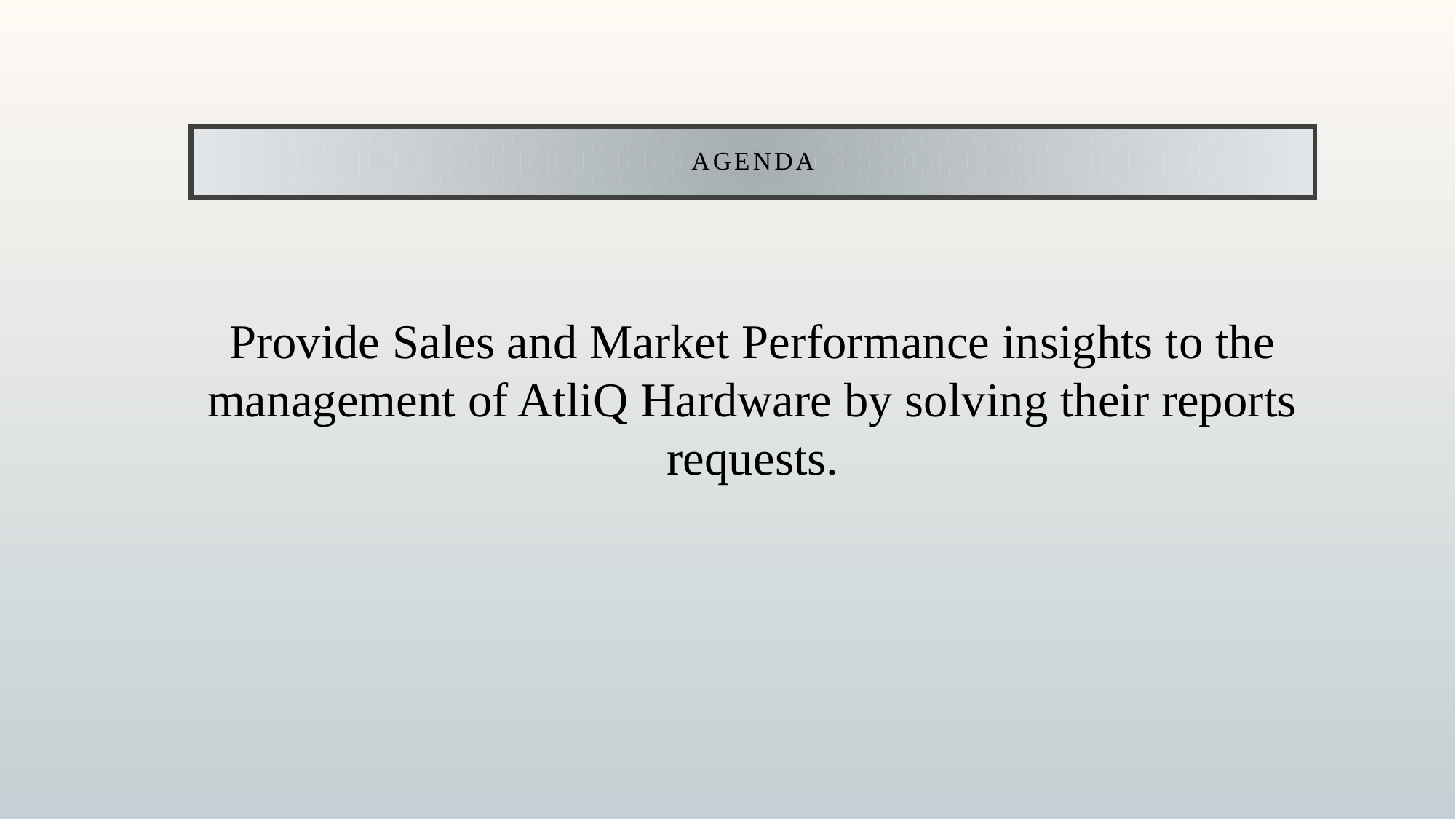

# Agenda
Provide Sales and Market Performance insights to the management of AtliQ Hardware by solving their reports requests.